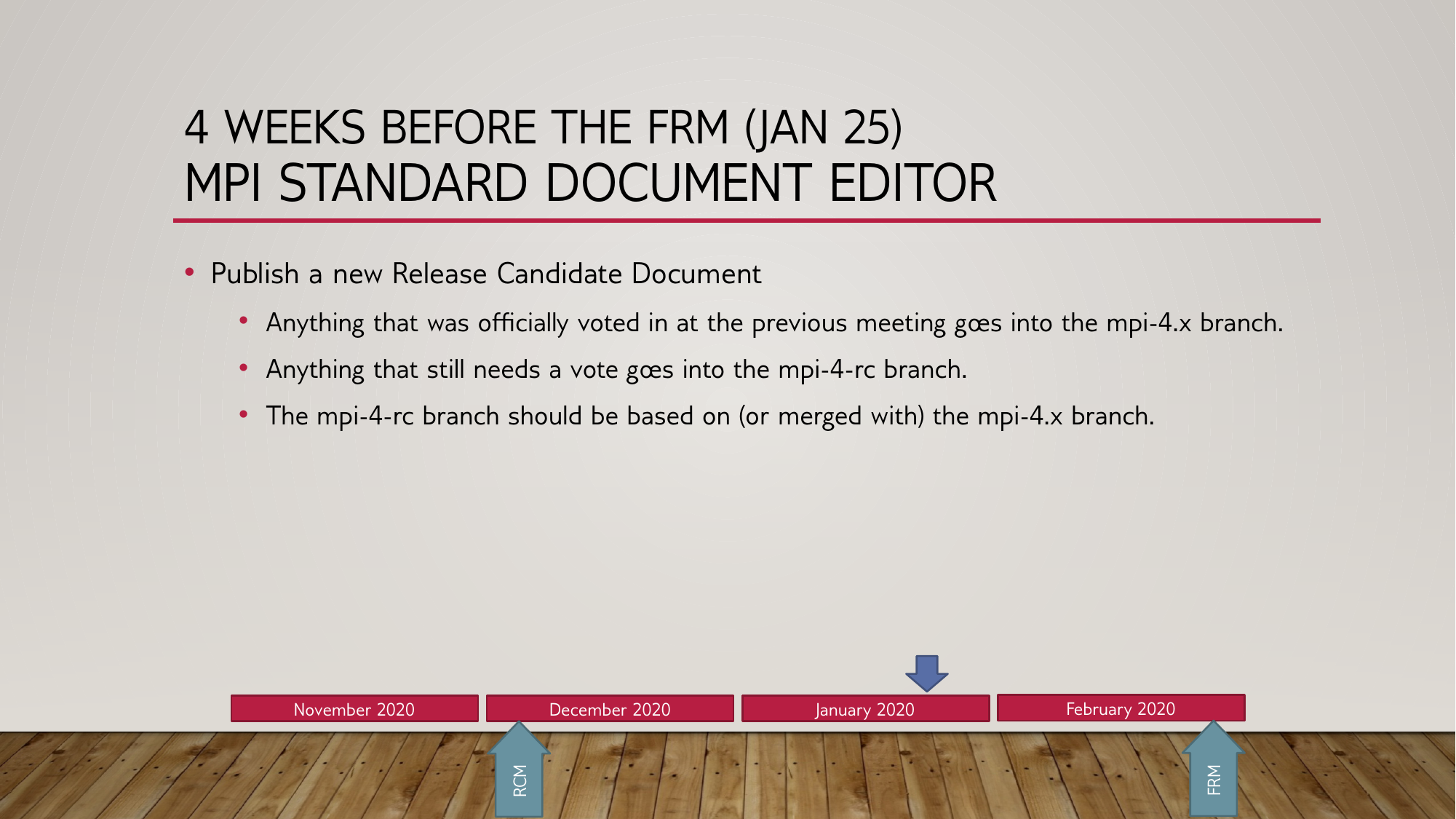

# 4 weeks before the FRM (Jan 25) MPI Standard Document Editor
Publish a new Release Candidate Document
Anything that was officially voted in at the previous meeting goes into the mpi-4.x branch.
Anything that still needs a vote goes into the mpi-4-rc branch.
The mpi-4-rc branch should be based on (or merged with) the mpi-4.x branch.

February 2020
November 2020
December 2020
January 2020
FRM
RCM